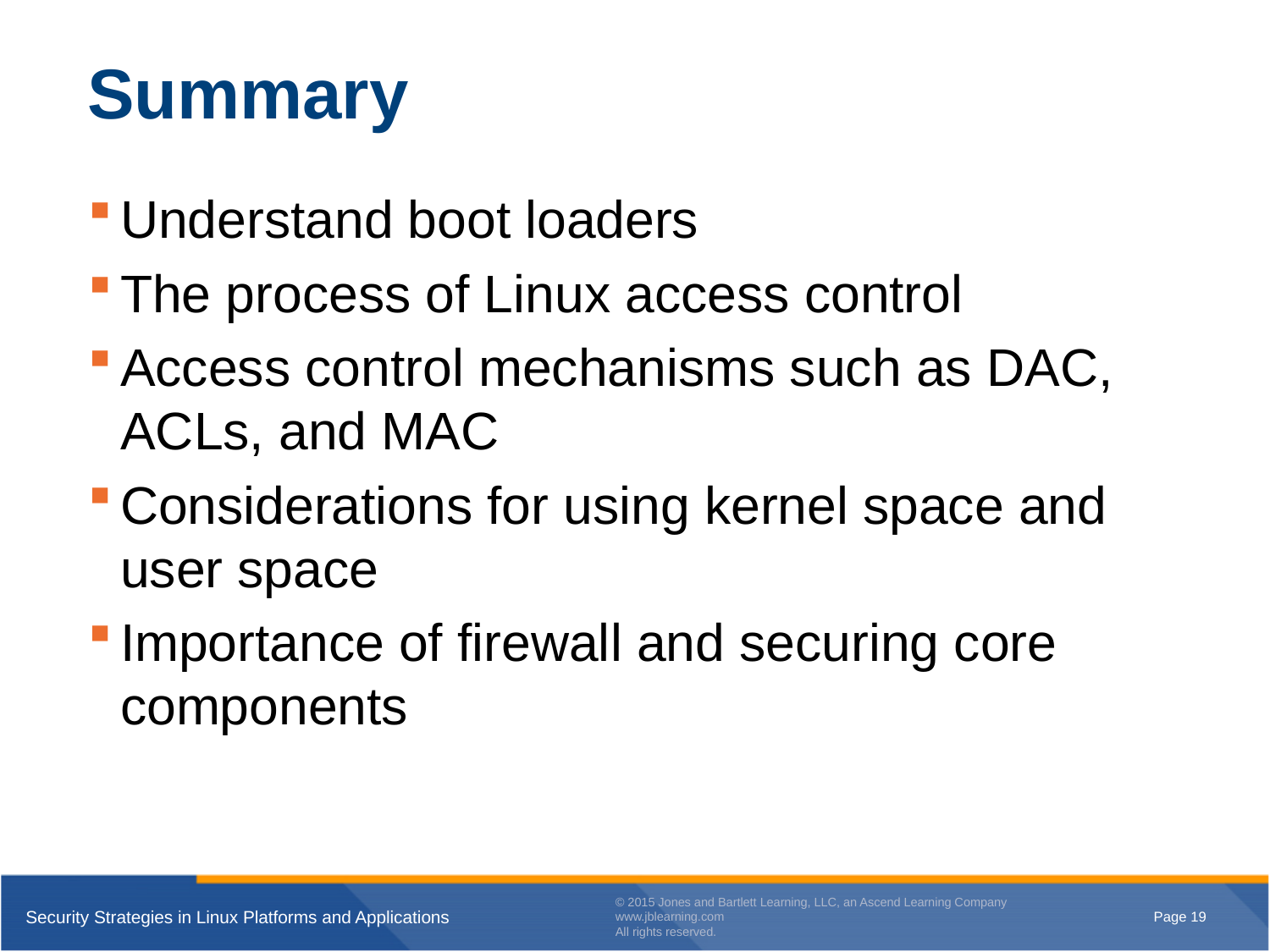

# Summary
Understand boot loaders
The process of Linux access control
Access control mechanisms such as DAC, ACLs, and MAC
Considerations for using kernel space and user space
Importance of firewall and securing core components